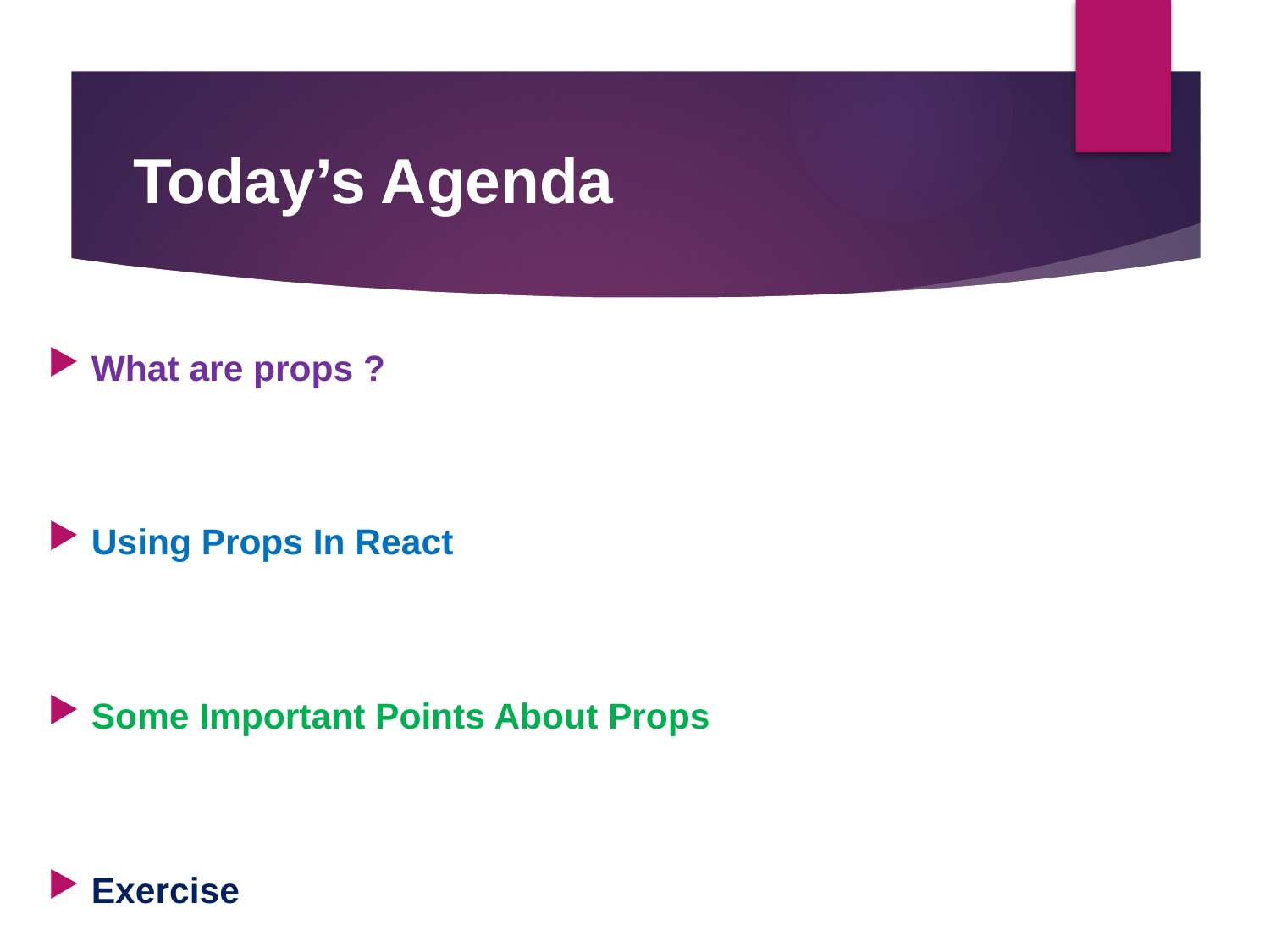

# Today’s Agenda
What are props ?

Using Props In React

Some Important Points About Props

Exercise